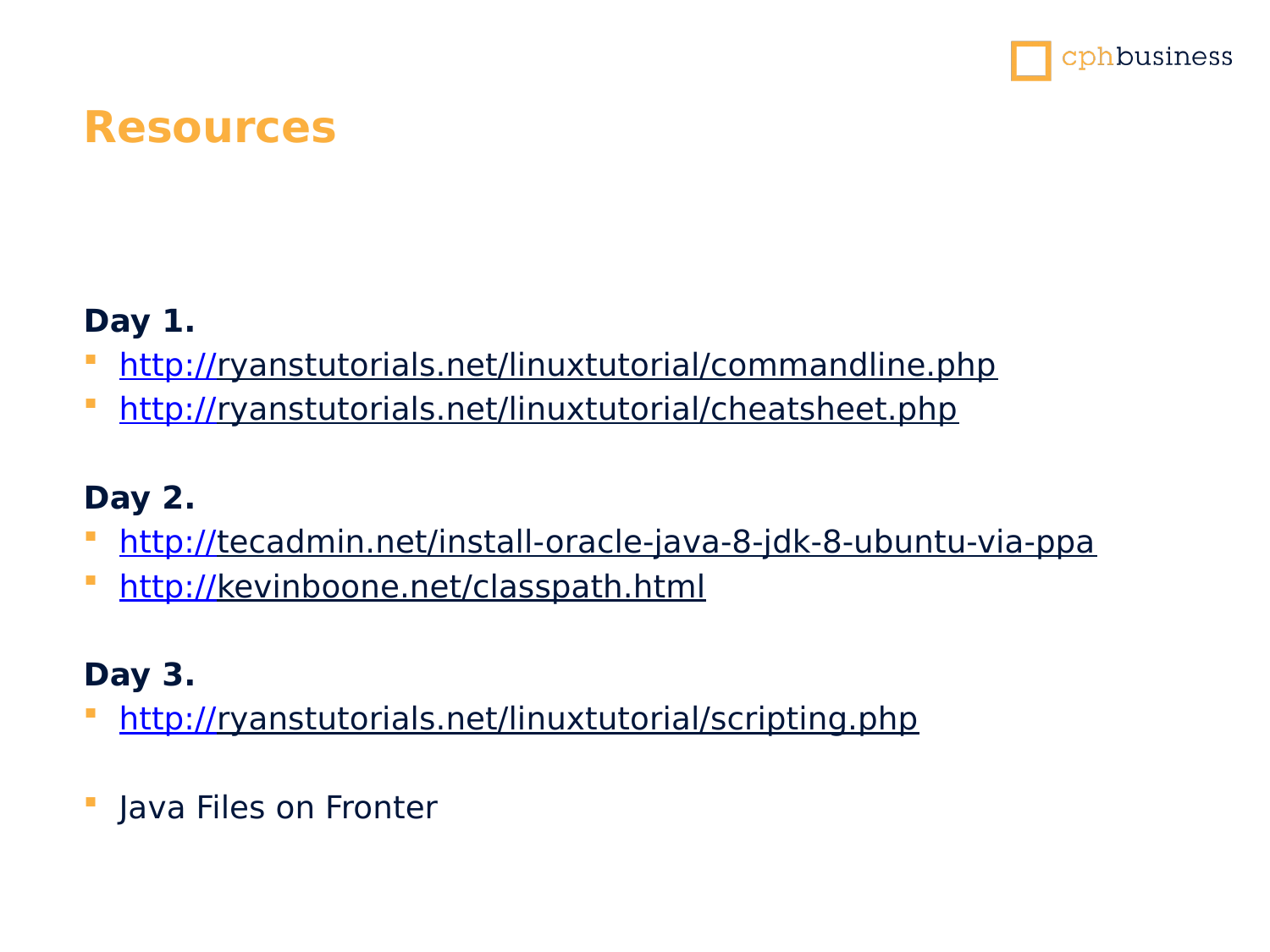

Resources
Day 1.
http://ryanstutorials.net/linuxtutorial/commandline.php
http://ryanstutorials.net/linuxtutorial/cheatsheet.php

Day 2.
http://tecadmin.net/install-oracle-java-8-jdk-8-ubuntu-via-ppa
http://kevinboone.net/classpath.html

Day 3.
http://ryanstutorials.net/linuxtutorial/scripting.php

Java Files on Fronter